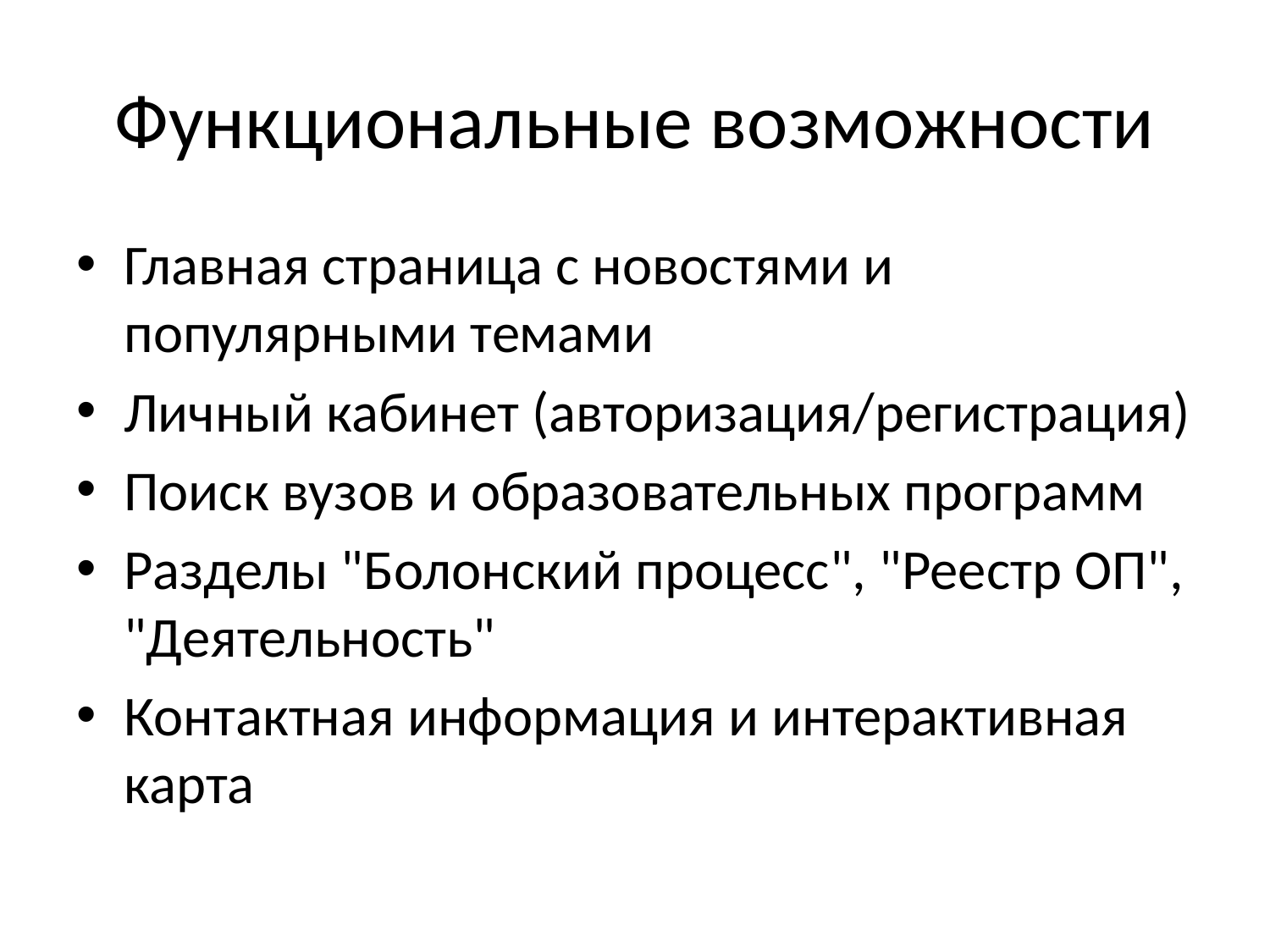

# Функциональные возможности
Главная страница с новостями и популярными темами
Личный кабинет (авторизация/регистрация)
Поиск вузов и образовательных программ
Разделы "Болонский процесс", "Реестр ОП", "Деятельность"
Контактная информация и интерактивная карта